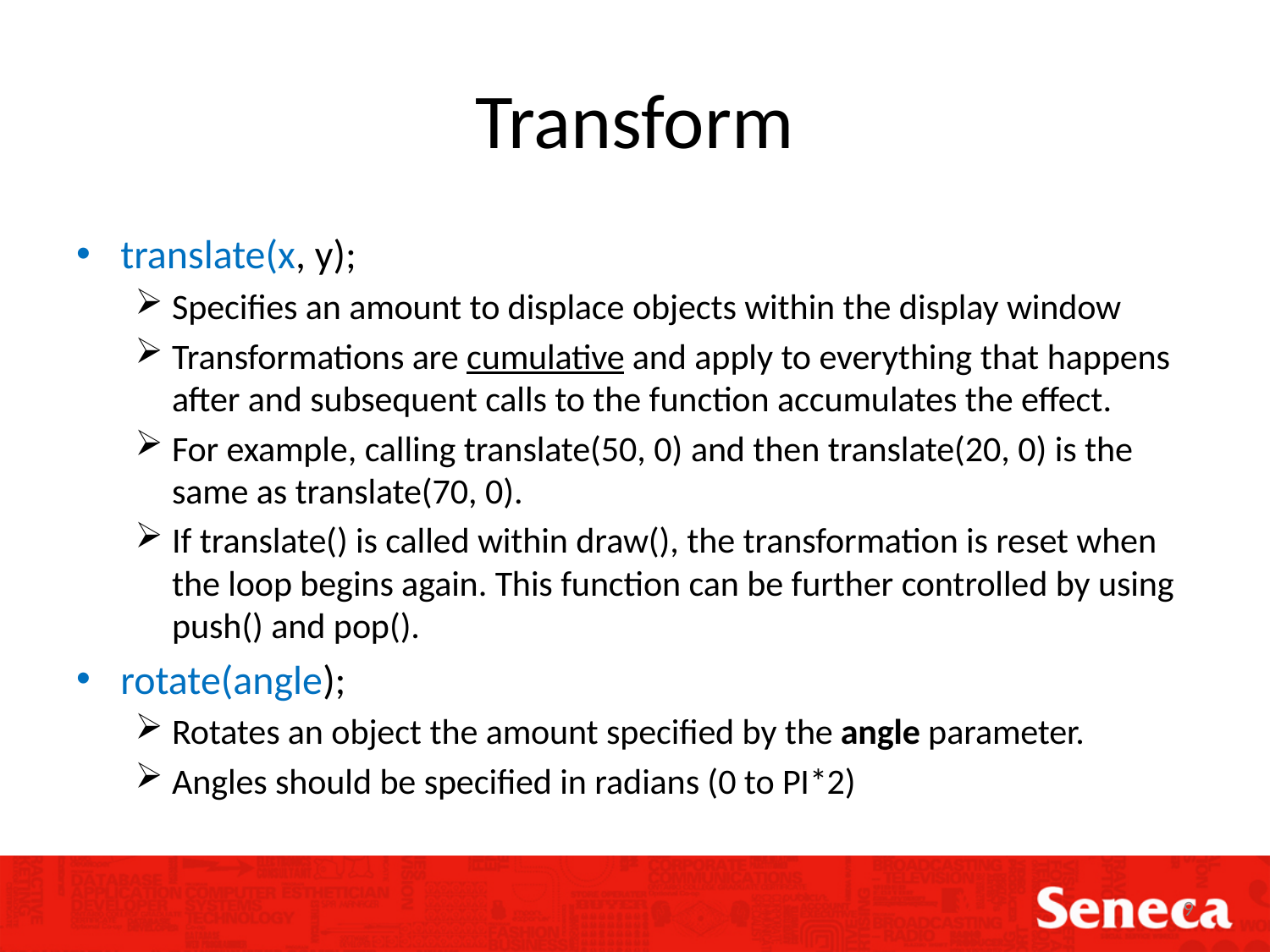

# Transform
translate(x, y);
Specifies an amount to displace objects within the display window
Transformations are cumulative and apply to everything that happens after and subsequent calls to the function accumulates the effect.
For example, calling translate(50, 0) and then translate(20, 0) is the same as translate(70, 0).
If translate() is called within draw(), the transformation is reset when the loop begins again. This function can be further controlled by using push() and pop().
rotate(angle);
Rotates an object the amount specified by the angle parameter.
Angles should be specified in radians (0 to PI*2)
9